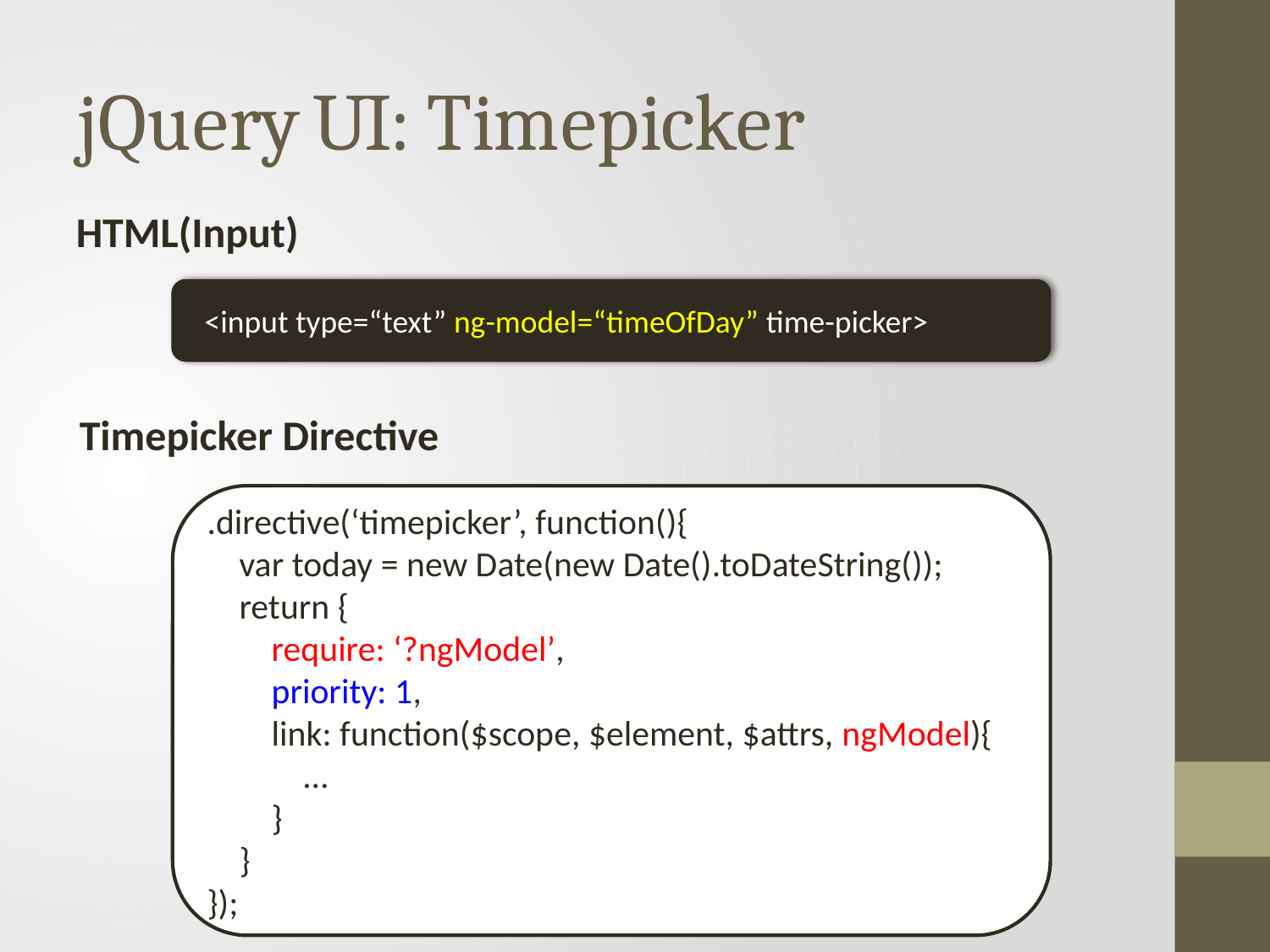

# jQuery UI: Timepicker
HTML(Input)

<input type=“text” ng-model=“timeOfDay” time-picker>
Timepicker Directive
.directive(‘timepicker’, function(){
    var today = new Date(new Date().toDateString());
    return {
        require: ‘?ngModel’,
        priority: 1,
        link: function($scope, $element, $attrs, ngModel){
            …
        }
    }
});